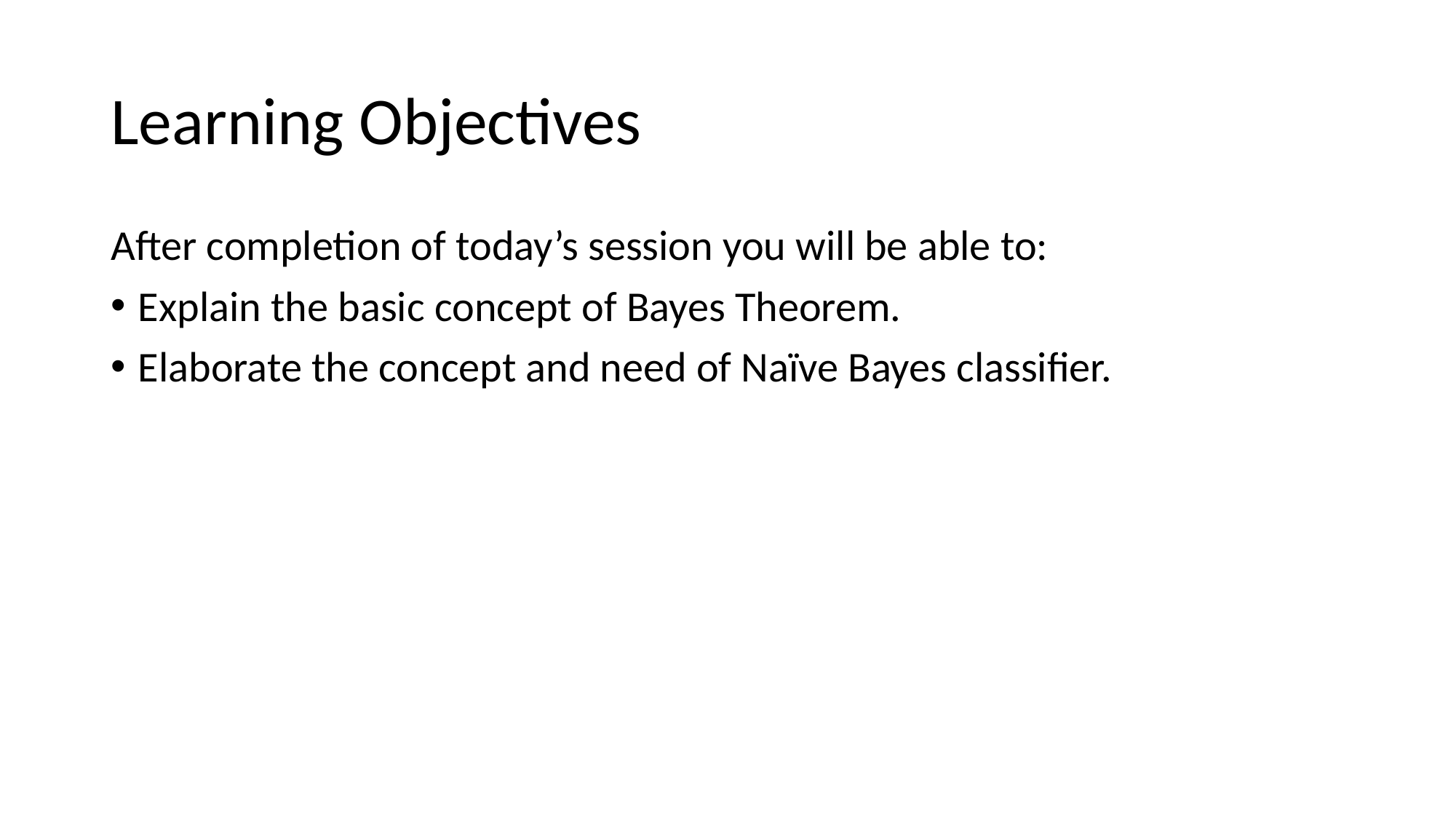

# Learning Objectives
After completion of today’s session you will be able to:
Explain the basic concept of Bayes Theorem.
Elaborate the concept and need of Naïve Bayes classifier.